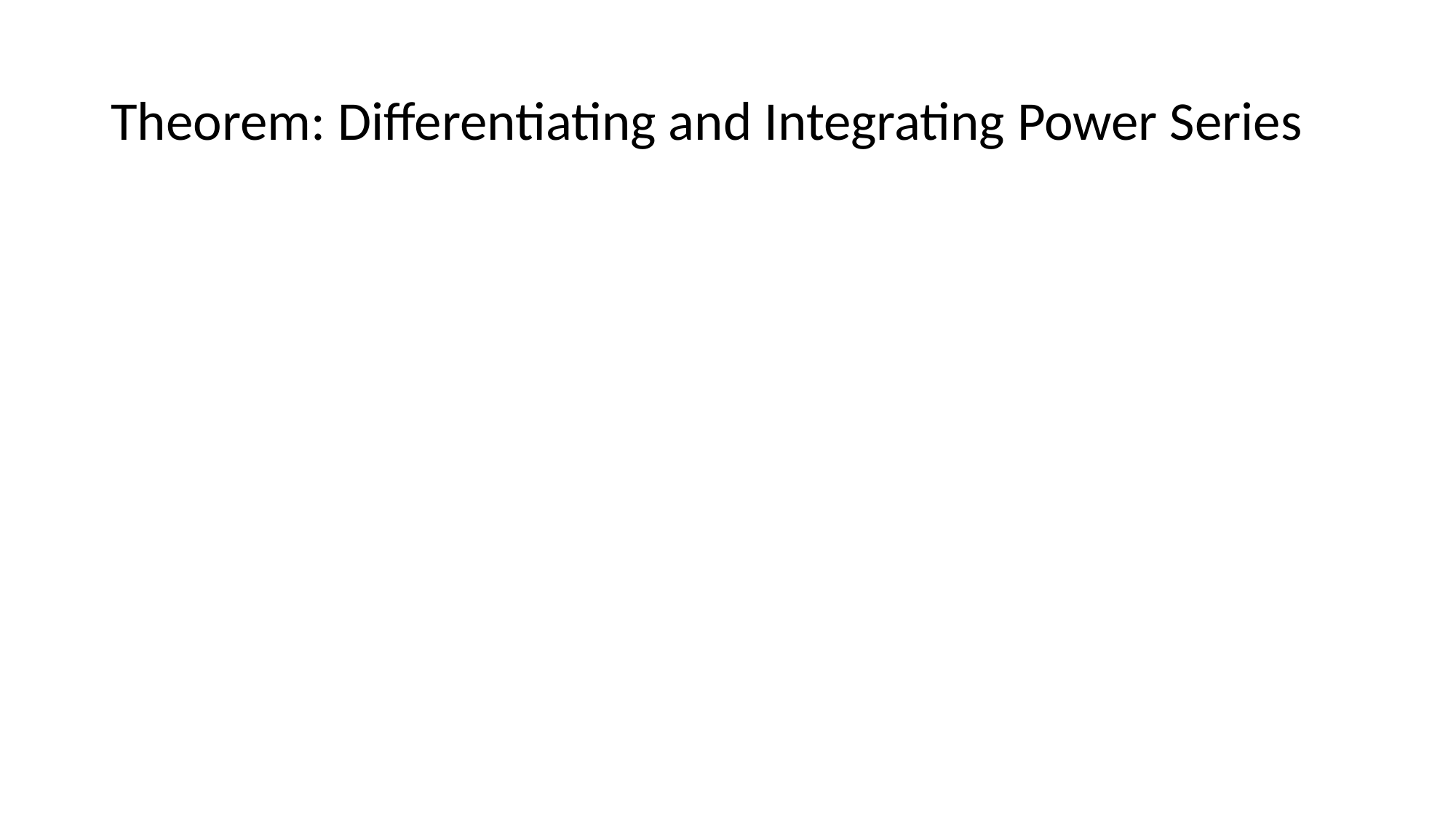

# Theorem: Differentiating and Integrating Power Series